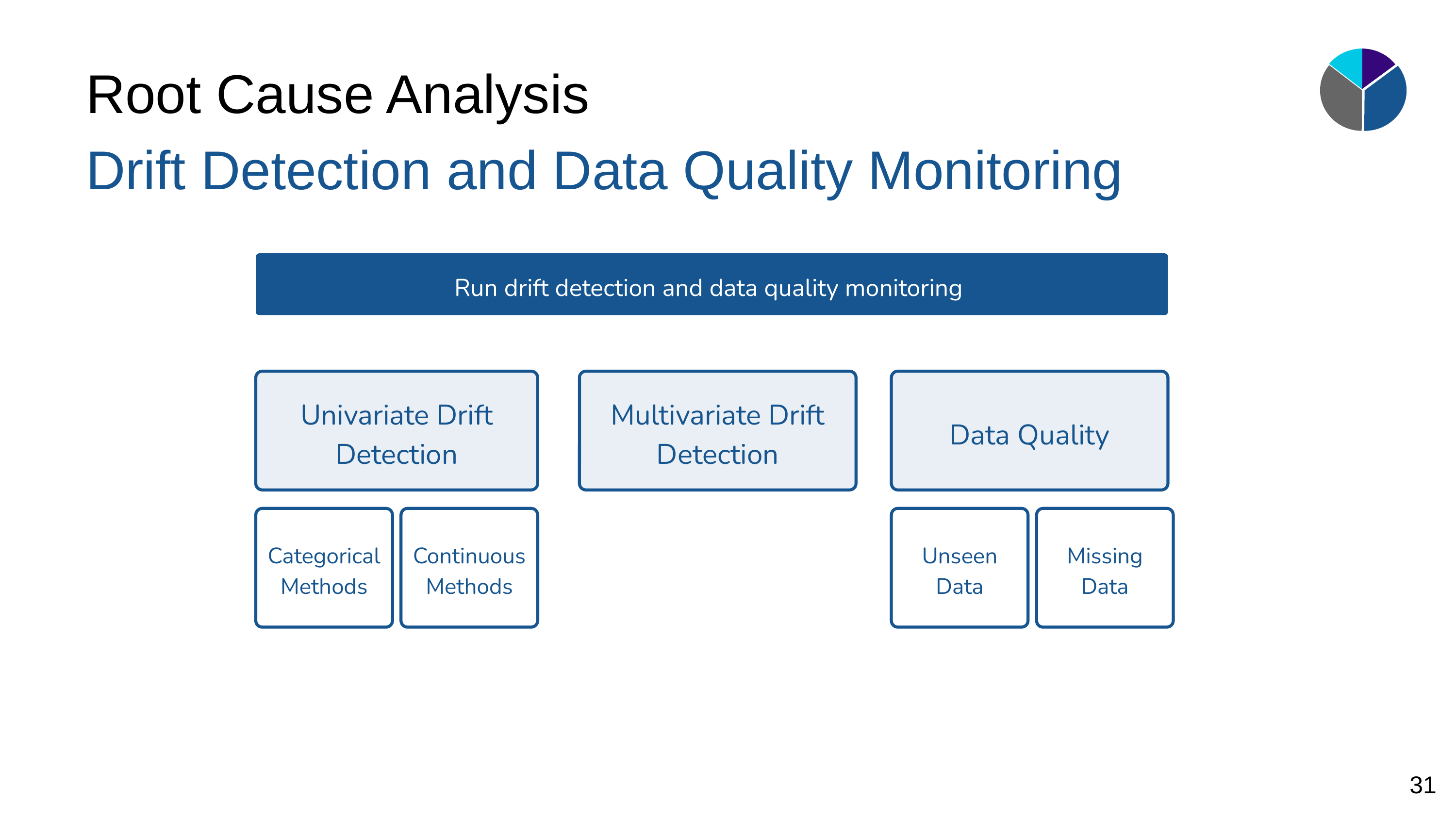

Root Cause Analysis
Drift Detection and Data Quality Monitoring
Run drift detection and data quality monitoring
Univariate Drift Detection
Multivariate Drift Detection
Data Quality
Continuous Methods
Categorical Methods
Missing Data
Unseen Data
31